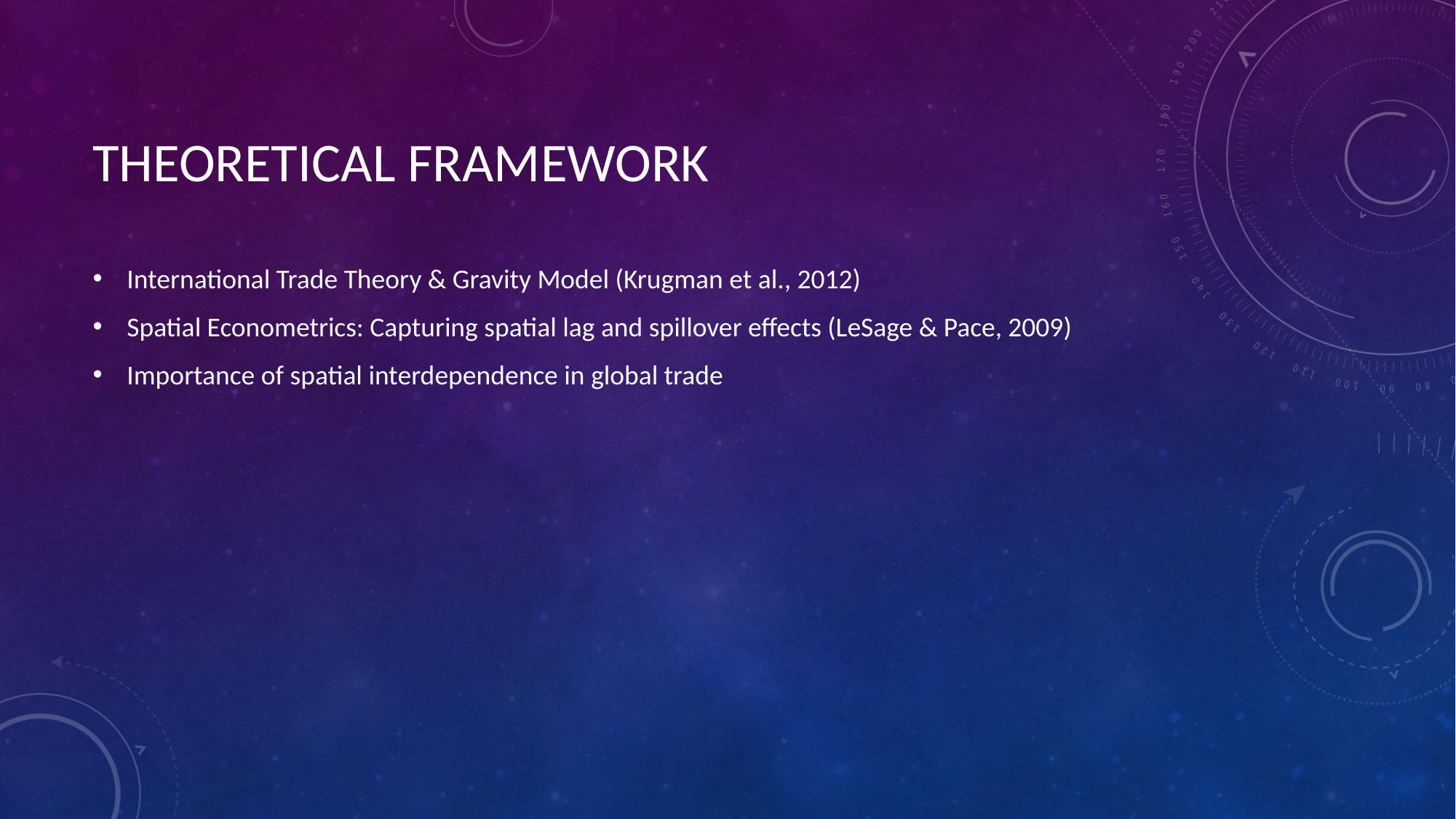

# Theoretical Framework
International Trade Theory & Gravity Model (Krugman et al., 2012)
Spatial Econometrics: Capturing spatial lag and spillover effects (LeSage & Pace, 2009)
Importance of spatial interdependence in global trade